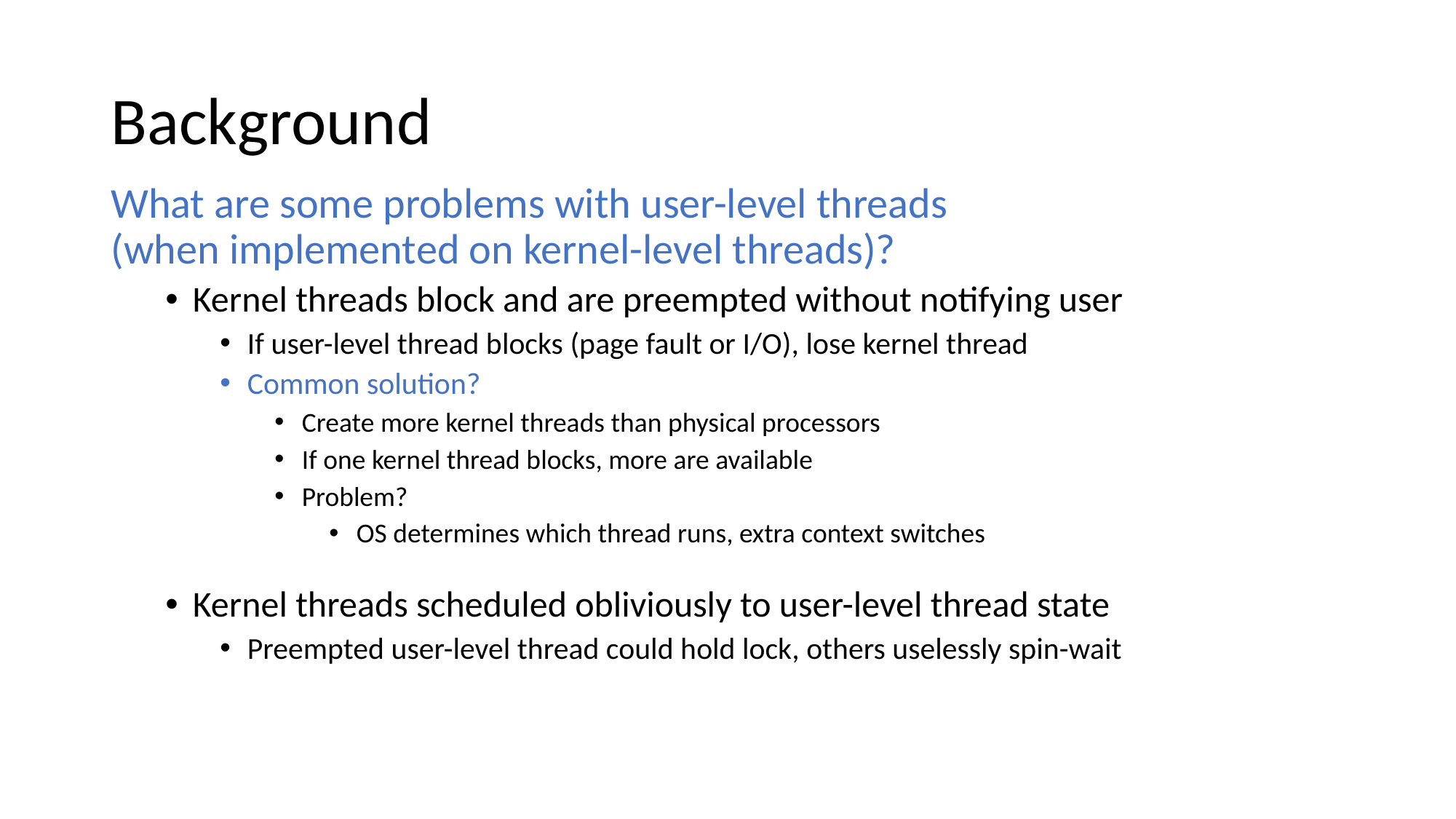

# Background
What are some problems with user-level threads
(when implemented on kernel-level threads)?
Kernel threads block and are preempted without notifying user
If user-level thread blocks (page fault or I/O), lose kernel thread
Common solution?
Create more kernel threads than physical processors
If one kernel thread blocks, more are available
Problem?
OS determines which thread runs, extra context switches
Kernel threads scheduled obliviously to user-level thread state
Preempted user-level thread could hold lock, others uselessly spin-wait